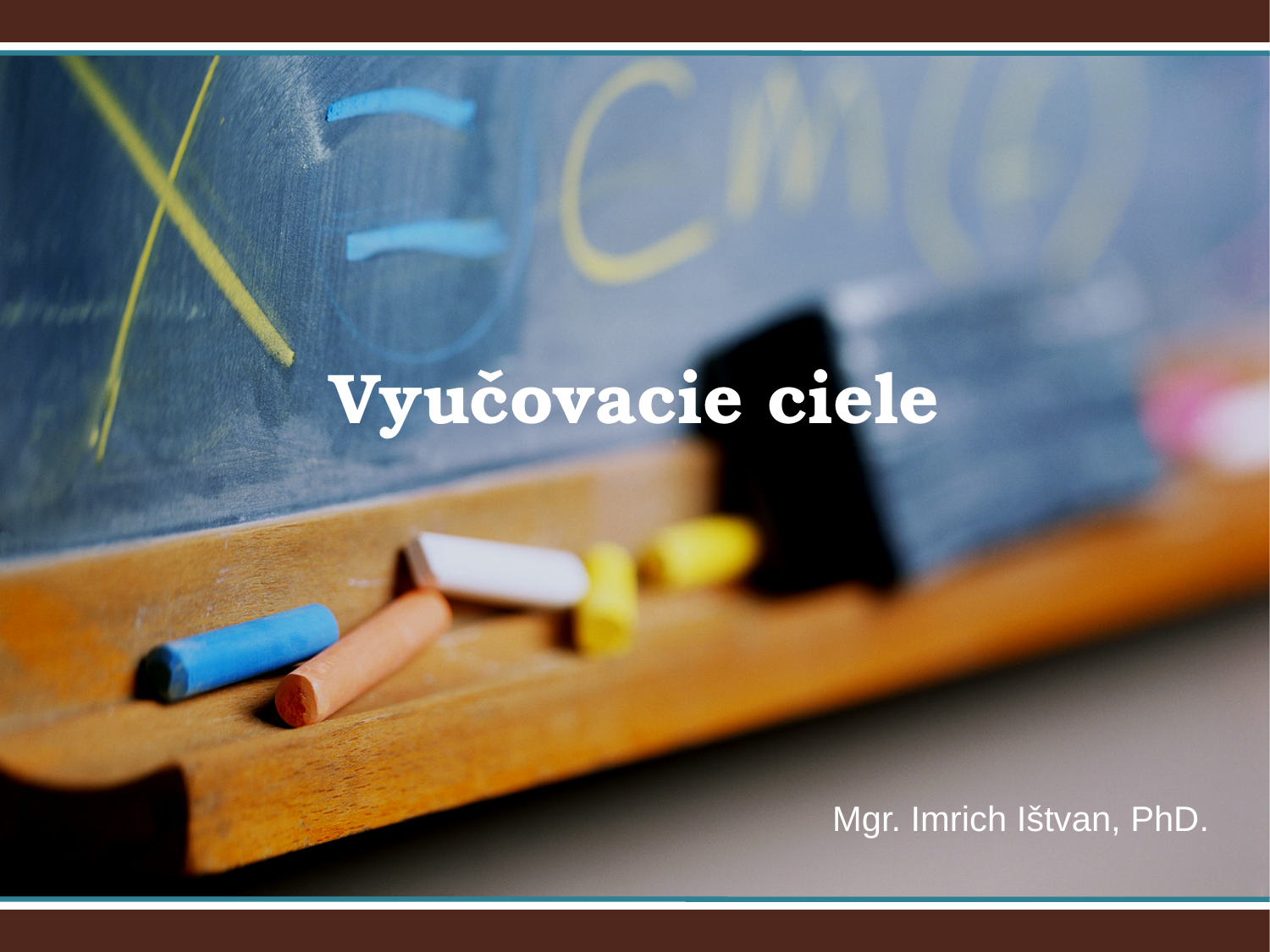

# Vyučovacie ciele
                                                 Mgr. Imrich Ištvan, PhD.